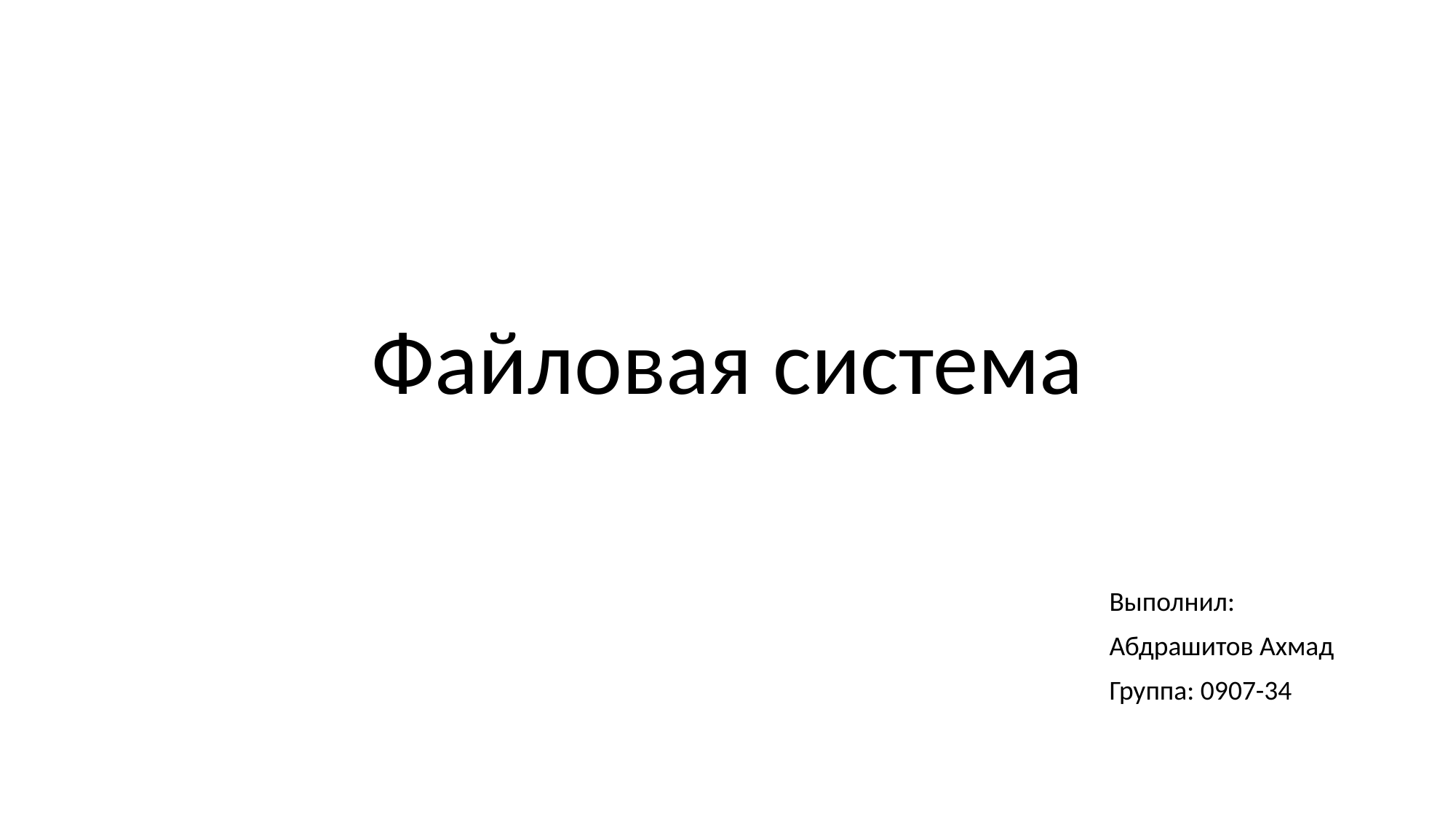

# Файловая система
Выполнил:
Абдрашитов Ахмад
Группа: 0907-34